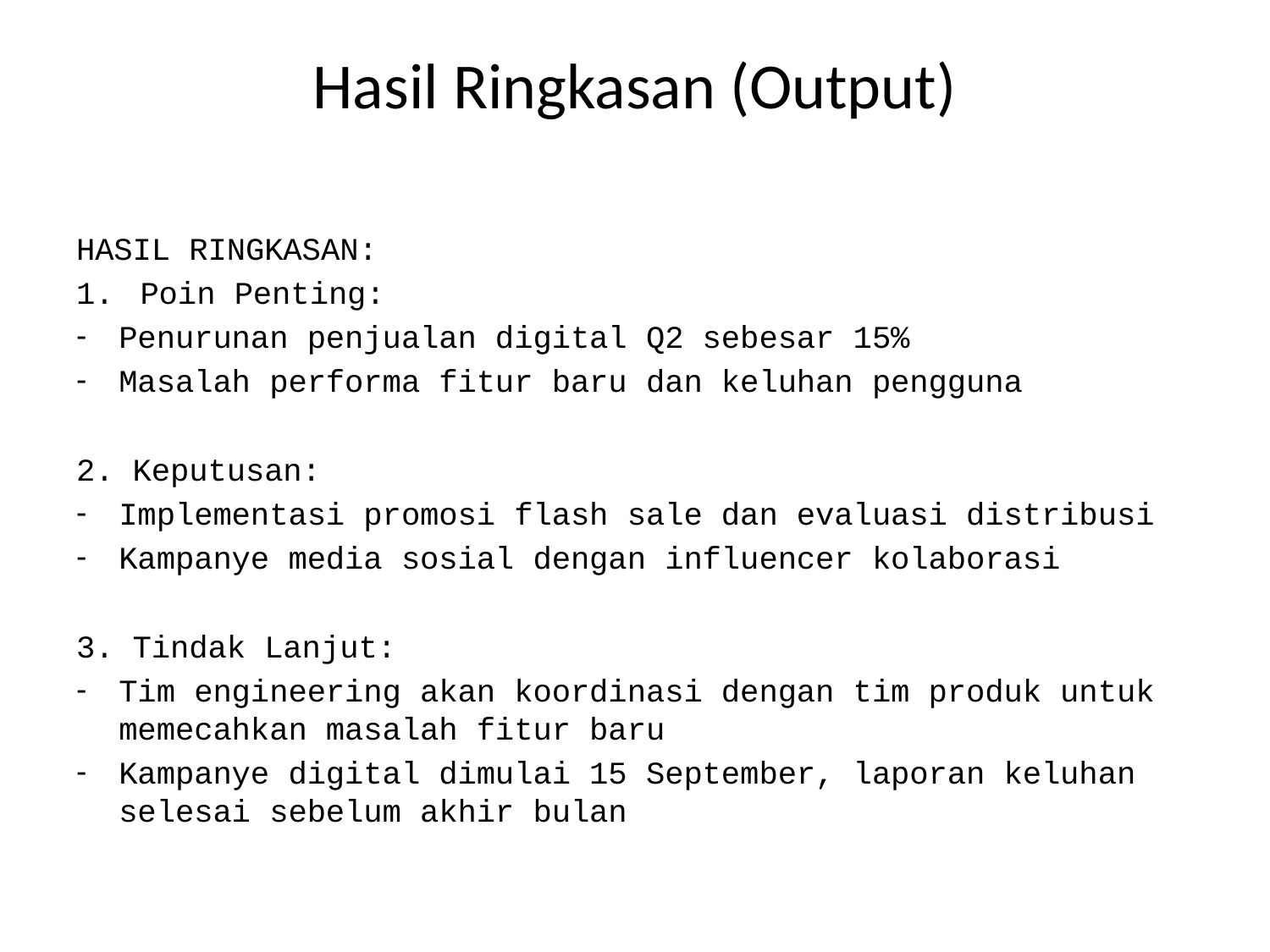

# Hasil Ringkasan (Output)
HASIL RINGKASAN:
Poin Penting:
Penurunan penjualan digital Q2 sebesar 15%
Masalah performa fitur baru dan keluhan pengguna

2. Keputusan:
Implementasi promosi flash sale dan evaluasi distribusi
Kampanye media sosial dengan influencer kolaborasi

3. Tindak Lanjut:
Tim engineering akan koordinasi dengan tim produk untuk memecahkan masalah fitur baru
Kampanye digital dimulai 15 September, laporan keluhan selesai sebelum akhir bulan